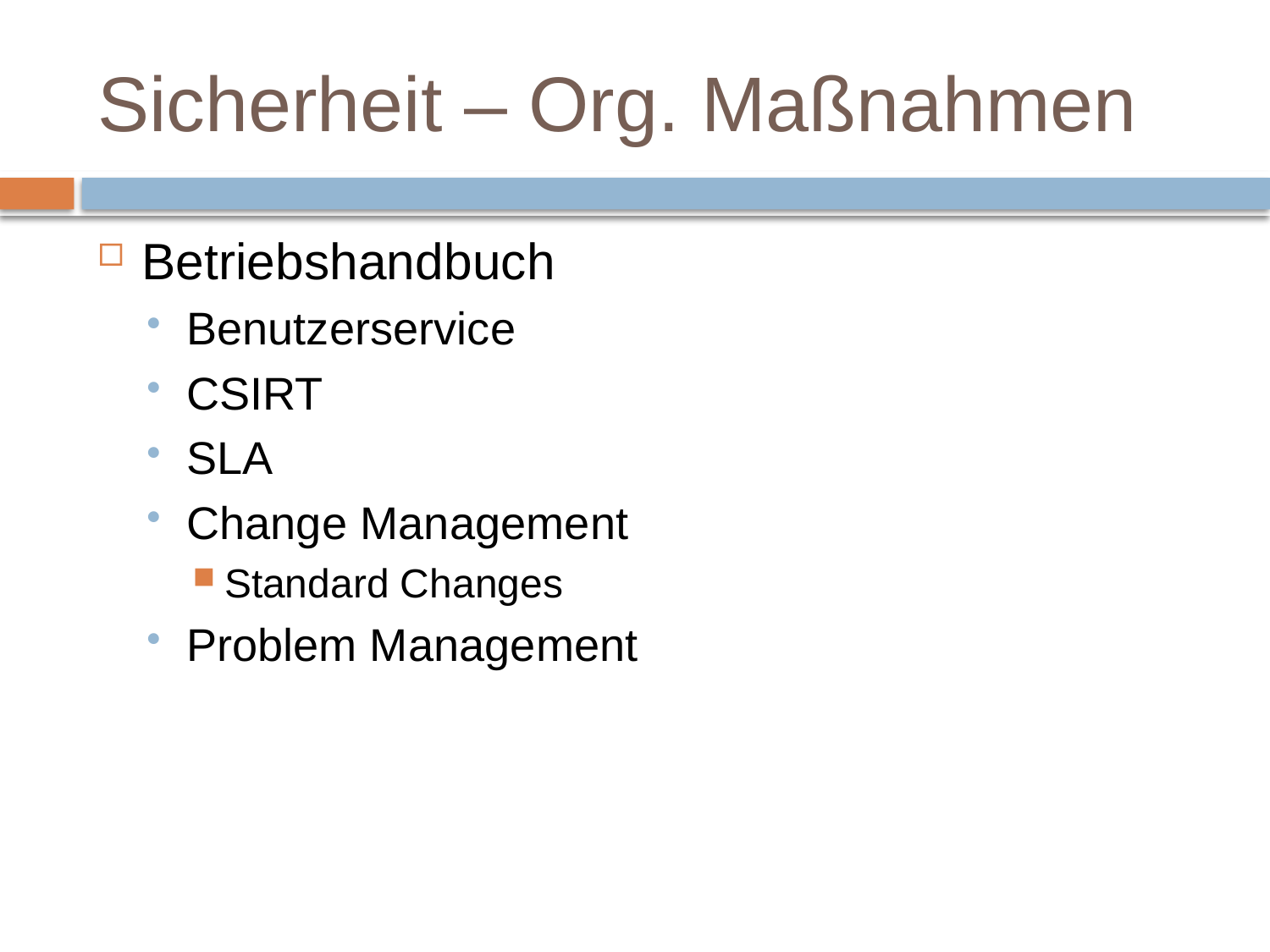

# Sicherheit – Org. Maßnahmen
Betriebshandbuch
Benutzerservice
CSIRT
SLA
Change Management
Standard Changes
Problem Management